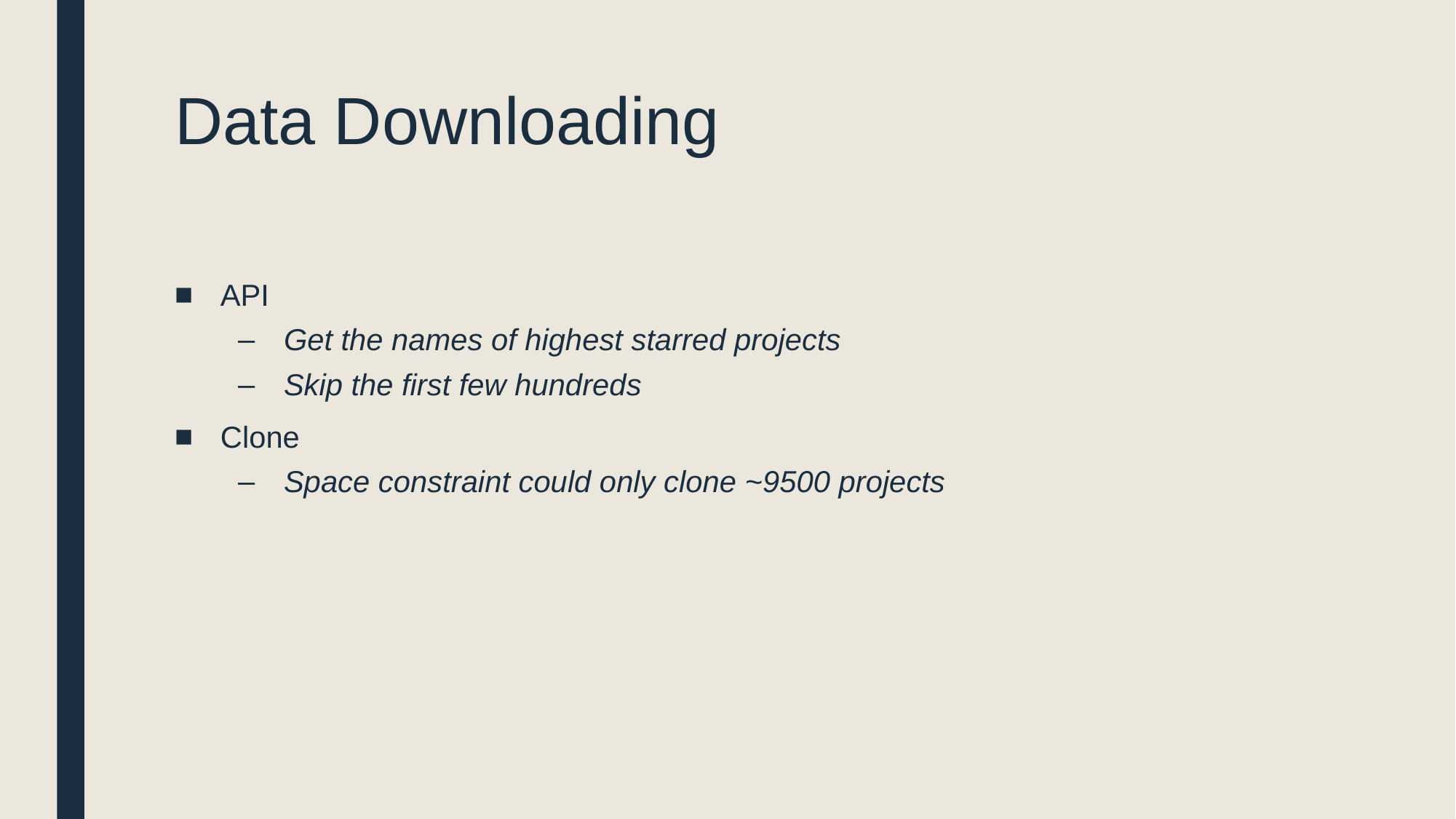

# Data Downloading
API
Get the names of highest starred projects
Skip the first few hundreds
Clone
Space constraint could only clone ~9500 projects